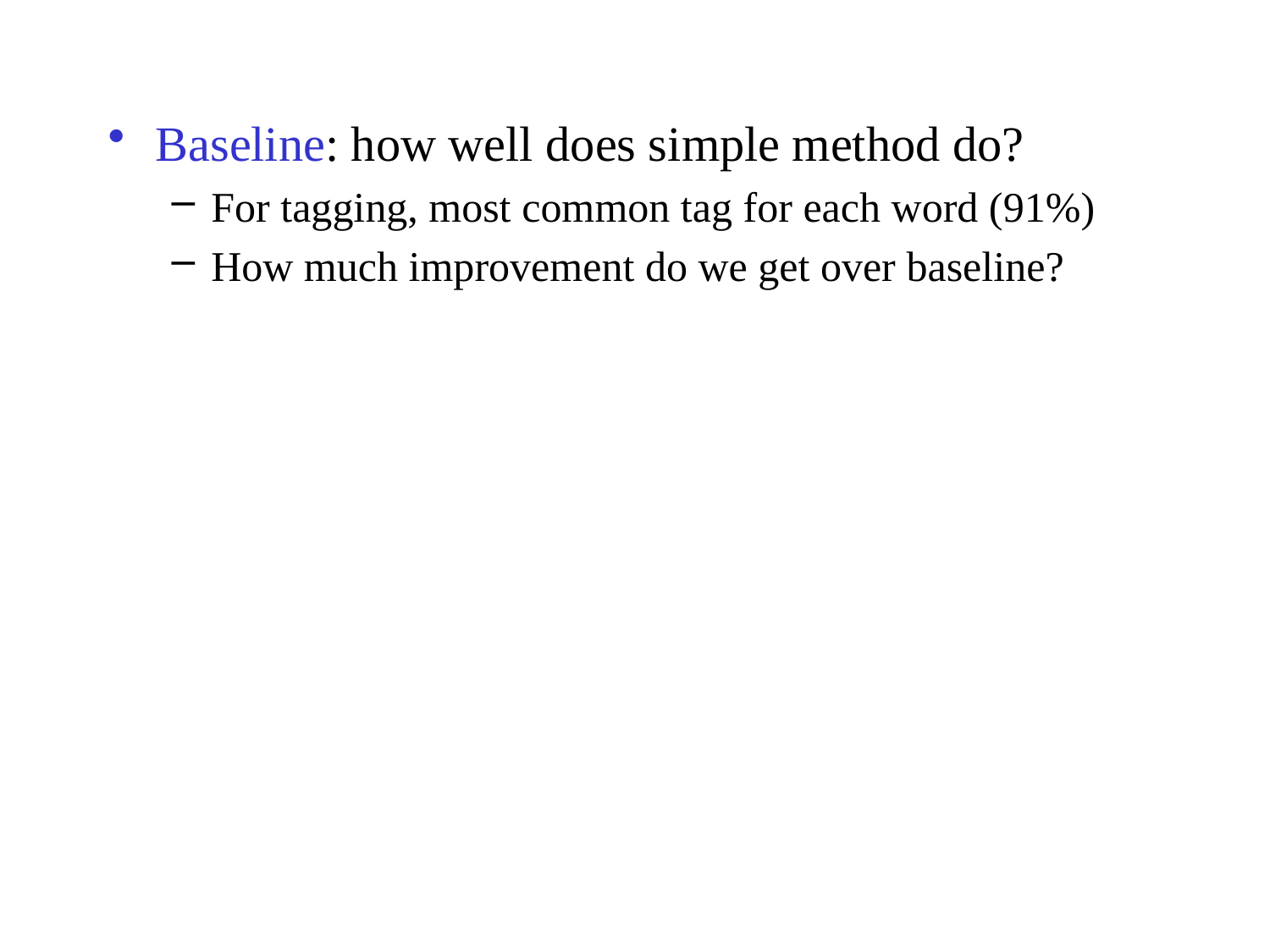

Baseline: how well does simple method do?
For tagging, most common tag for each word (91%)
How much improvement do we get over baseline?